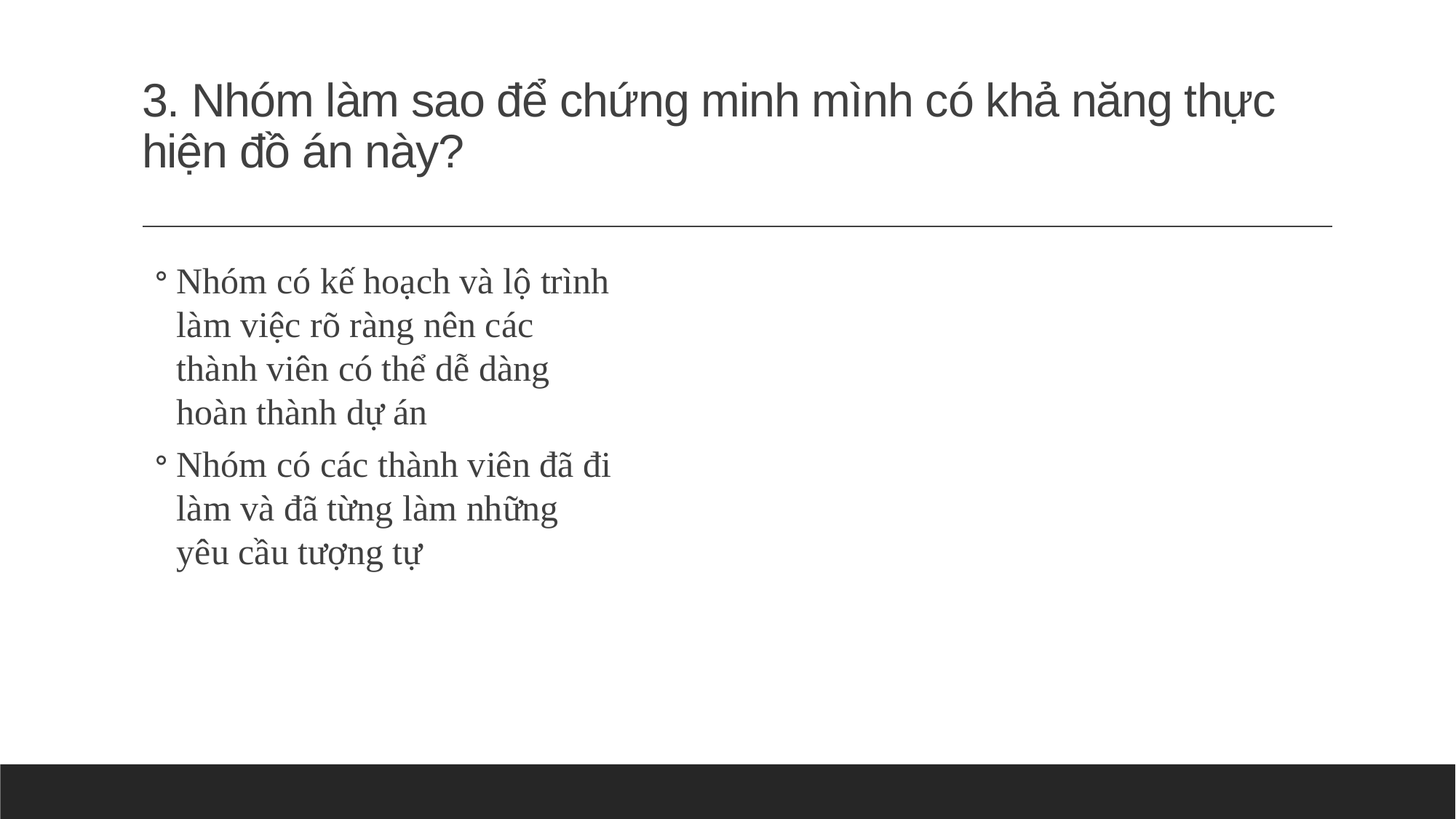

# 3. Nhóm làm sao để chứng minh mình có khả năng thực hiện đồ án này?
Nhóm có kế hoạch và lộ trình làm việc rõ ràng nên các thành viên có thể dễ dàng hoàn thành dự án
Nhóm có các thành viên đã đi làm và đã từng làm những yêu cầu tượng tự